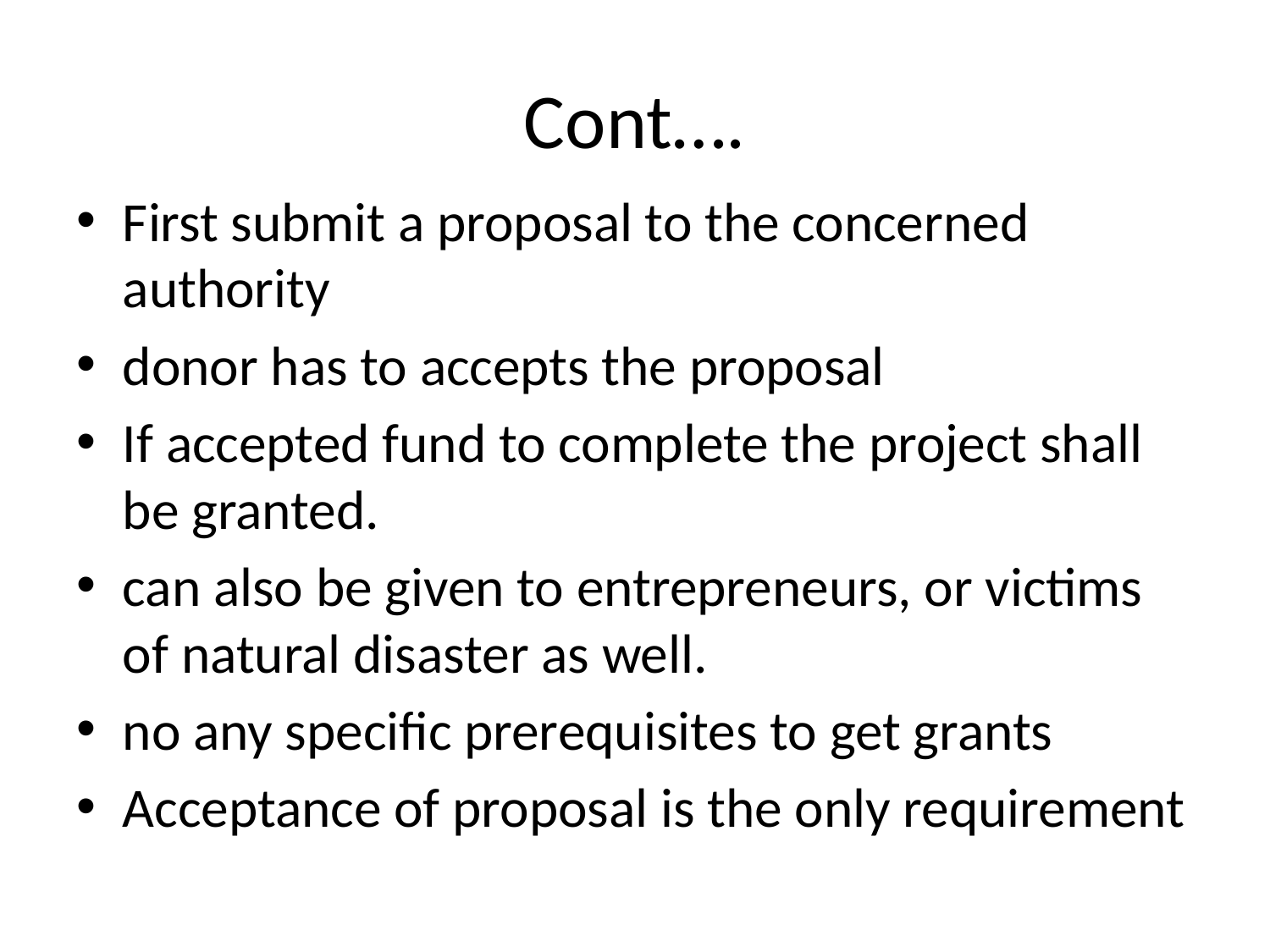

# Cont….
First submit a proposal to the concerned authority
donor has to accepts the proposal
If accepted fund to complete the project shall be granted.
can also be given to entrepreneurs, or victims of natural disaster as well.
no any specific prerequisites to get grants
Acceptance of proposal is the only requirement